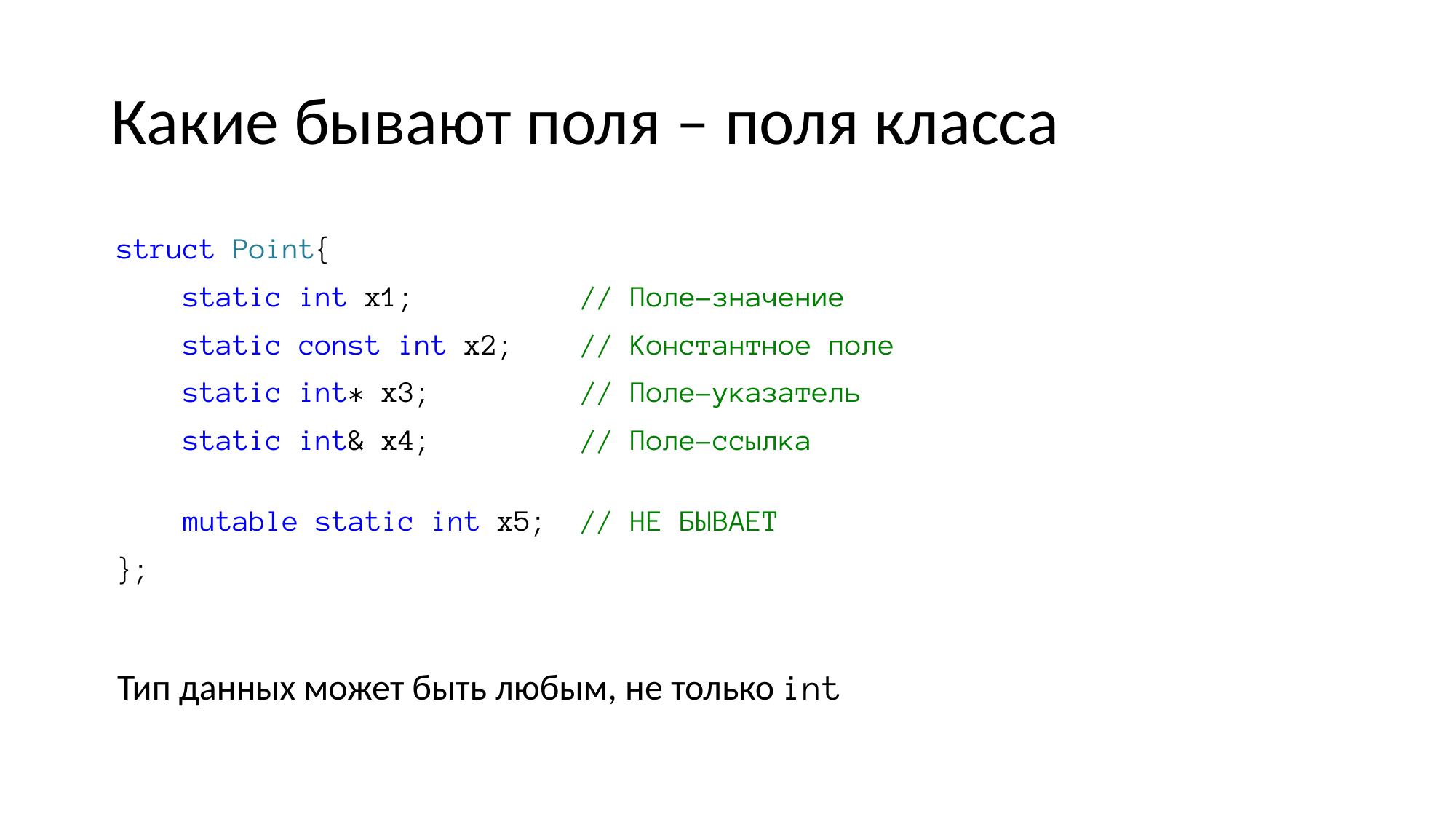

# Какие бывают поля – поля класса
struct Point{
    static int x1;          // Поле-значение
    static const int x2;    // Константное поле
    static int* x3;         // Поле-указатель
    static int& x4;         // Поле-ссылка
    mutable static int x5;  // НЕ БЫВАЕТ
};

Тип данных может быть любым, не только int